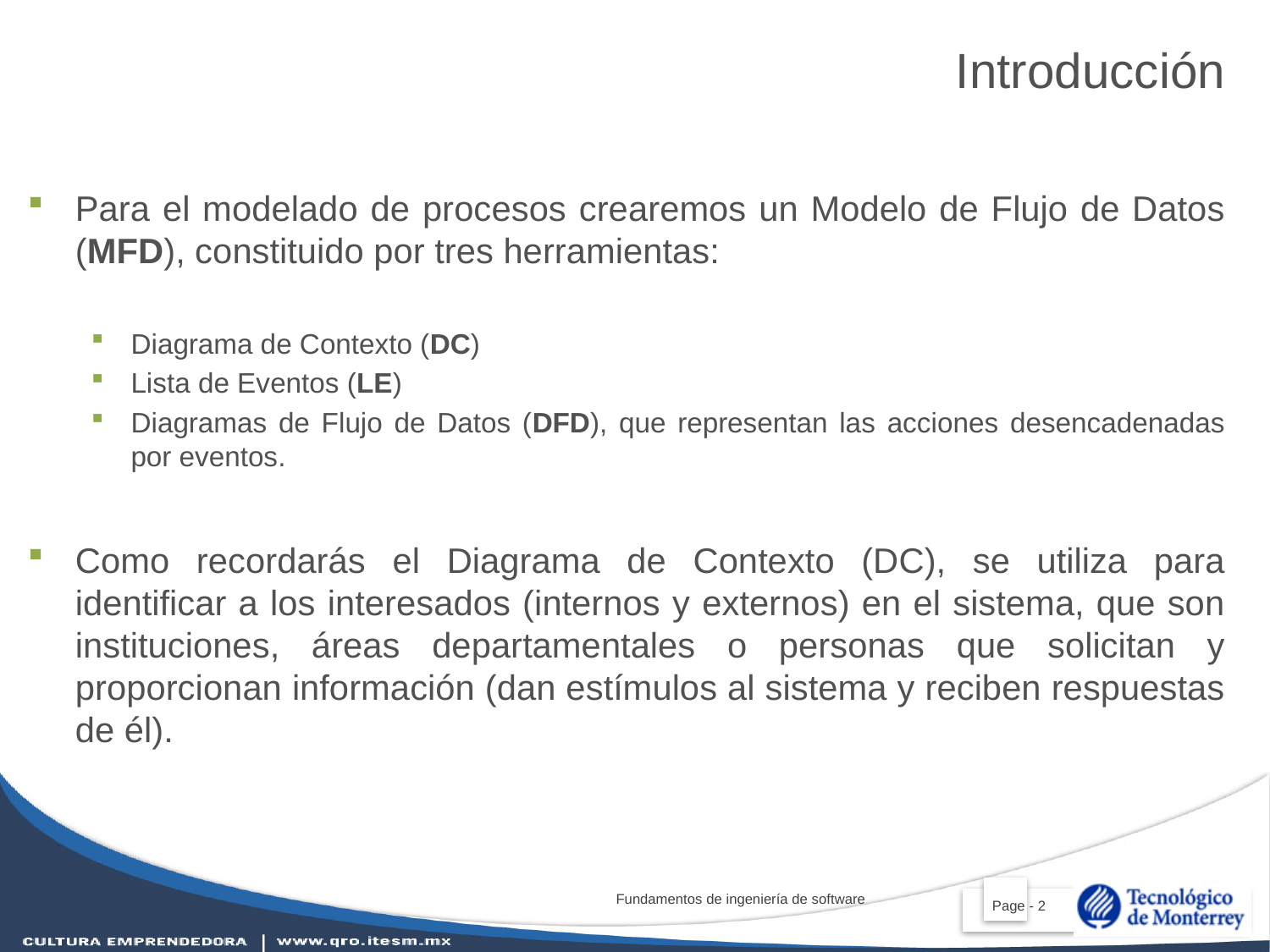

# Introducción
Para el modelado de procesos crearemos un Modelo de Flujo de Datos (MFD), constituido por tres herramientas:

Diagrama de Contexto (DC)
Lista de Eventos (LE)
Diagramas de Flujo de Datos (DFD), que representan las acciones desencadenadas por eventos.

Como recordarás el Diagrama de Contexto (DC), se utiliza para identificar a los interesados (internos y externos) en el sistema, que son instituciones, áreas departamentales o personas que solicitan y proporcionan información (dan estímulos al sistema y reciben respuestas de él).